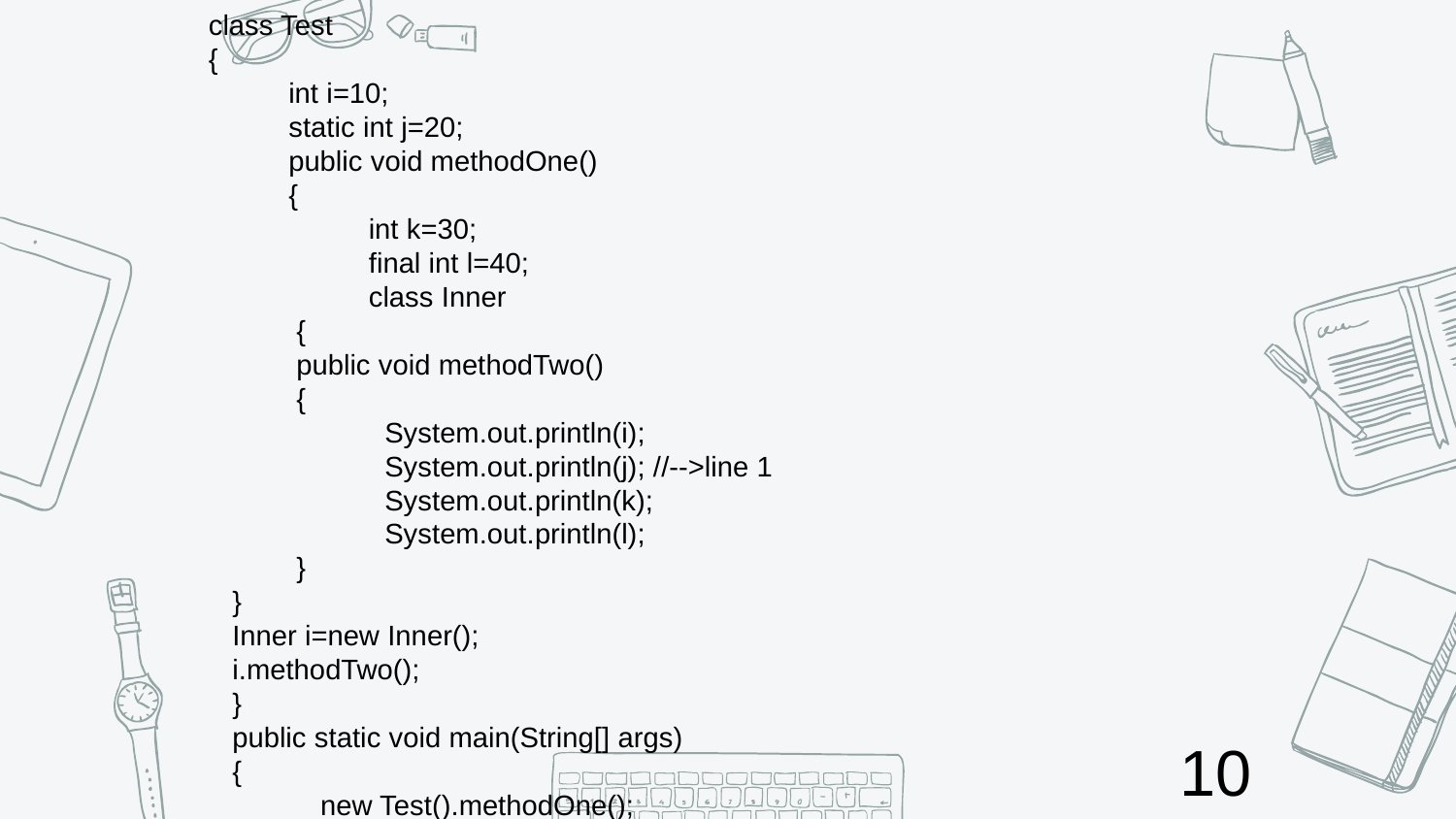

class Test
{
          int i=10;
          static int j=20;
          public void methodOne()
          {
                    int k=30;
                    final int l=40;
                    class Inner
           {
           public void methodTwo()
           {
                      System.out.println(i);
                      System.out.println(j); //-->line 1
                      System.out.println(k);
                      System.out.println(l);
           }
   }
   Inner i=new Inner();
   i.methodTwo();
   }
   public static void main(String[] args)
   {
              new Test().methodOne();
10